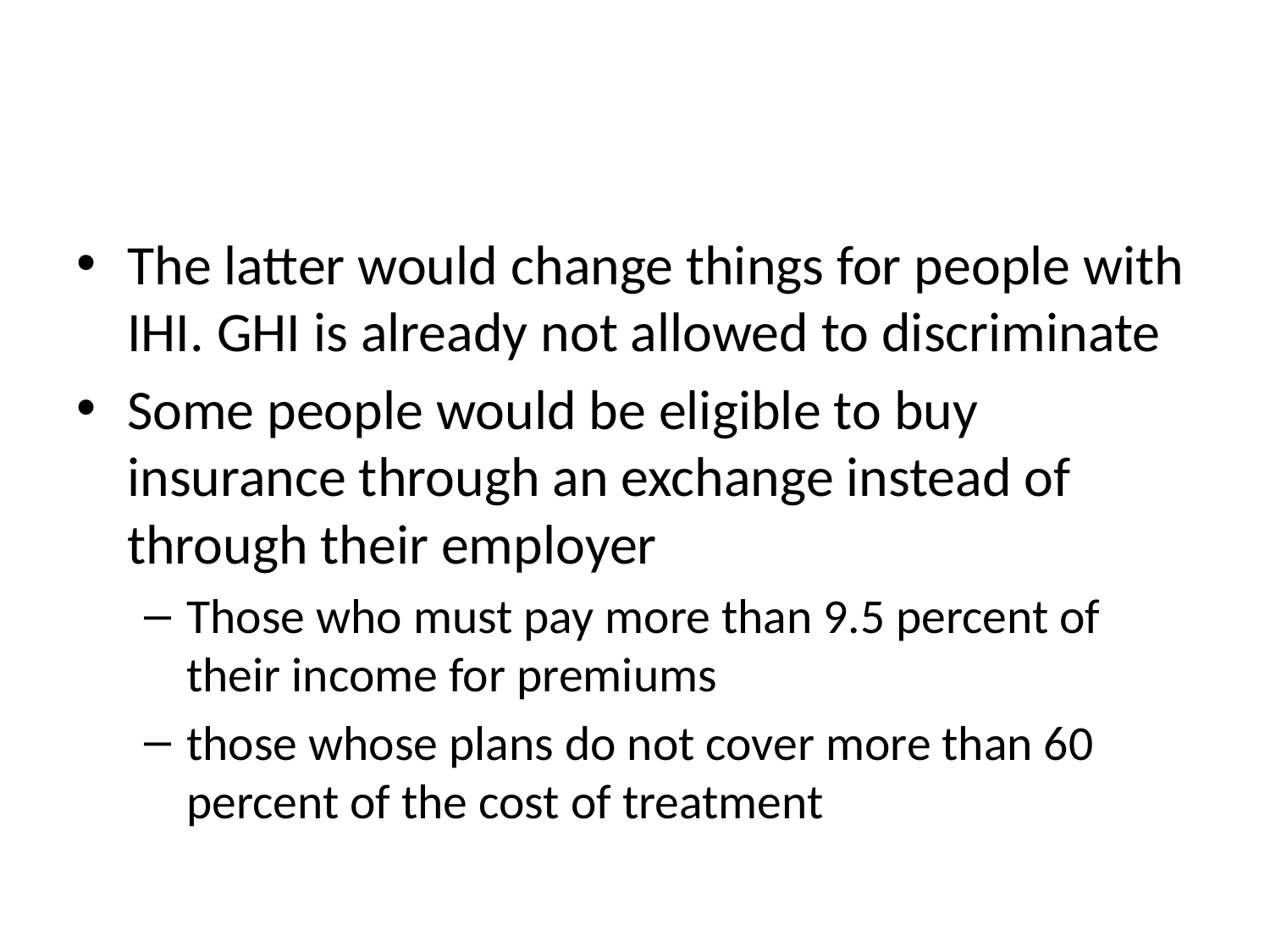

#
The latter would change things for people with IHI. GHI is already not allowed to discriminate
Some people would be eligible to buy insurance through an exchange instead of through their employer
Those who must pay more than 9.5 percent of their income for premiums
those whose plans do not cover more than 60 percent of the cost of treatment